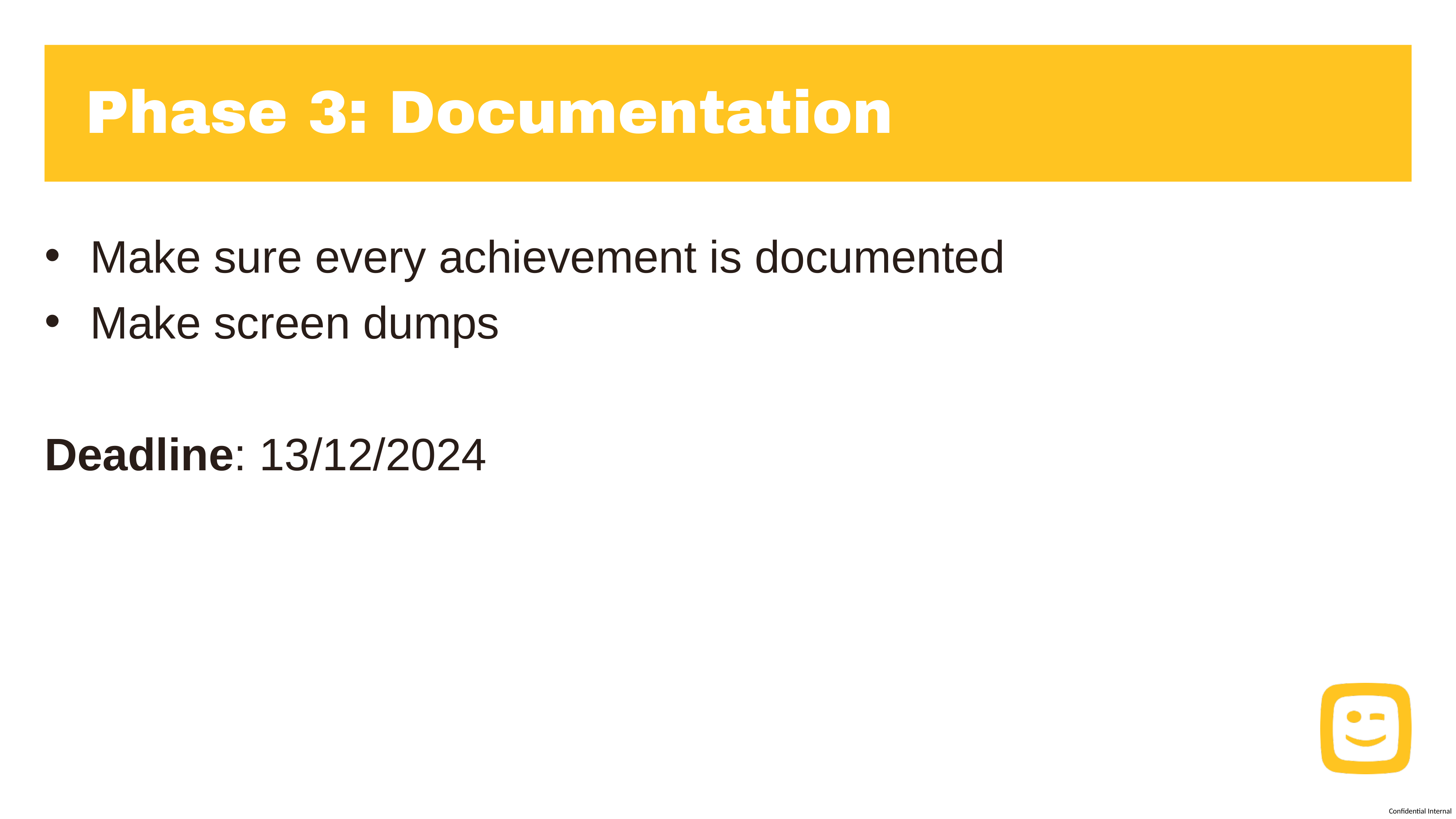

# Phase 3: Documentation
Make sure every achievement is documented
Make screen dumps

Deadline: 13/12/2024